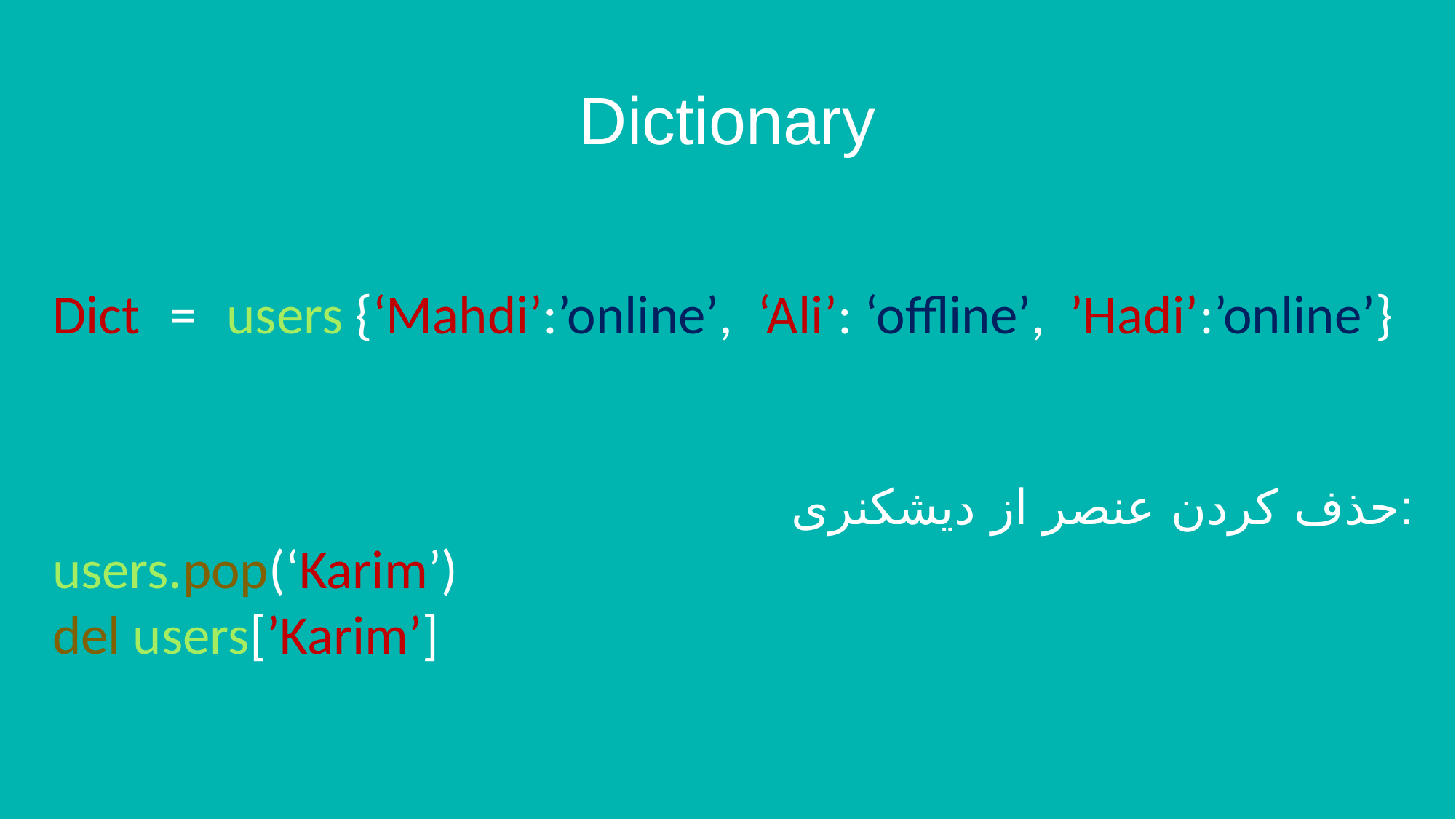

# Dictionary
Dict = users {‘Mahdi’:’online’,  ‘Ali’: ‘offline’,  ’Hadi’:’online’}

	حذف کردن عنصر از دیشکنری:
users.pop(‘Karim’)
del users[’Karim’]